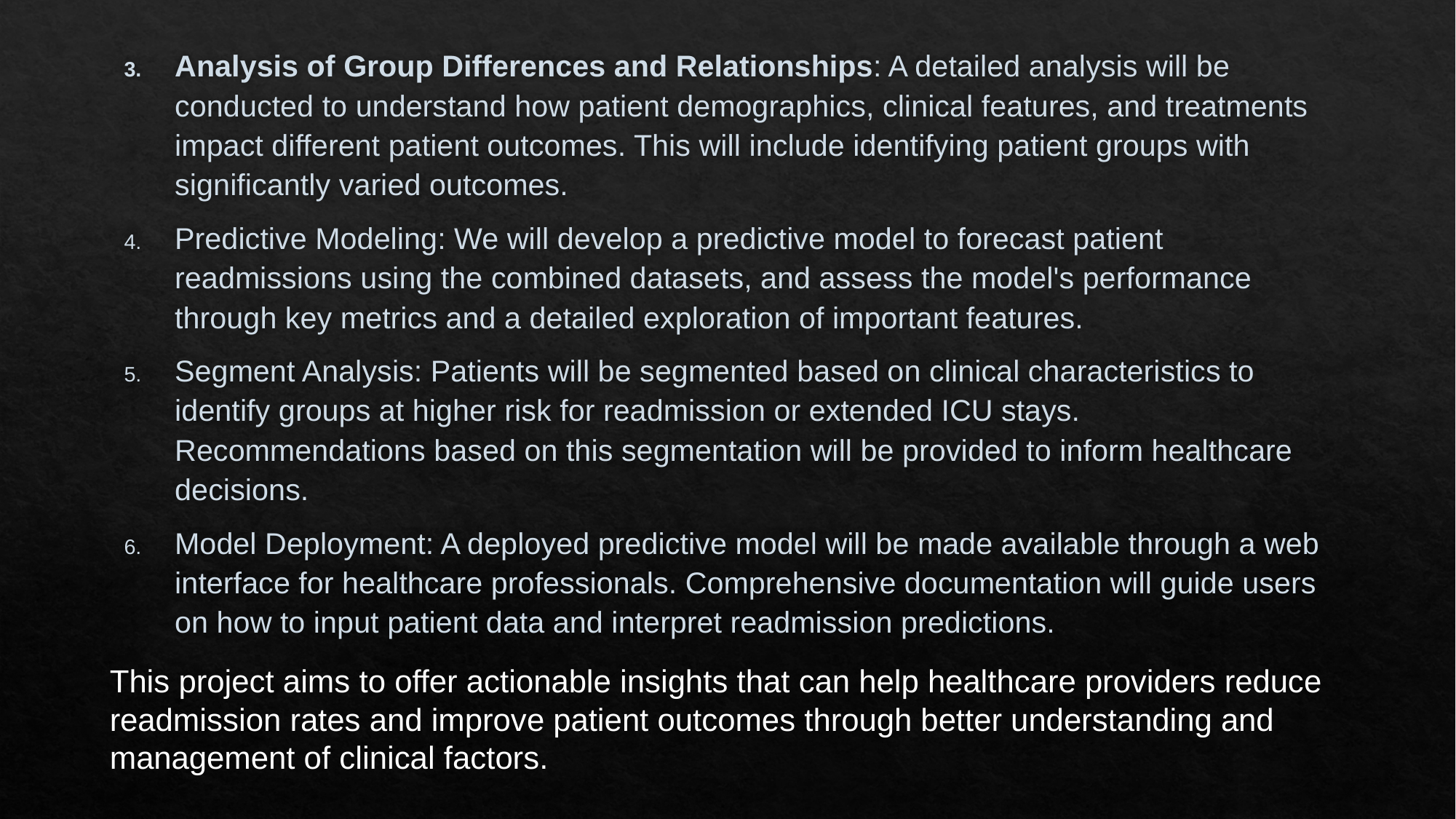

Analysis of Group Differences and Relationships: A detailed analysis will be conducted to understand how patient demographics, clinical features, and treatments impact different patient outcomes. This will include identifying patient groups with significantly varied outcomes.
Predictive Modeling: We will develop a predictive model to forecast patient readmissions using the combined datasets, and assess the model's performance through key metrics and a detailed exploration of important features.
Segment Analysis: Patients will be segmented based on clinical characteristics to identify groups at higher risk for readmission or extended ICU stays. Recommendations based on this segmentation will be provided to inform healthcare decisions.
Model Deployment: A deployed predictive model will be made available through a web interface for healthcare professionals. Comprehensive documentation will guide users on how to input patient data and interpret readmission predictions.
This project aims to offer actionable insights that can help healthcare providers reduce readmission rates and improve patient outcomes through better understanding and management of clinical factors.